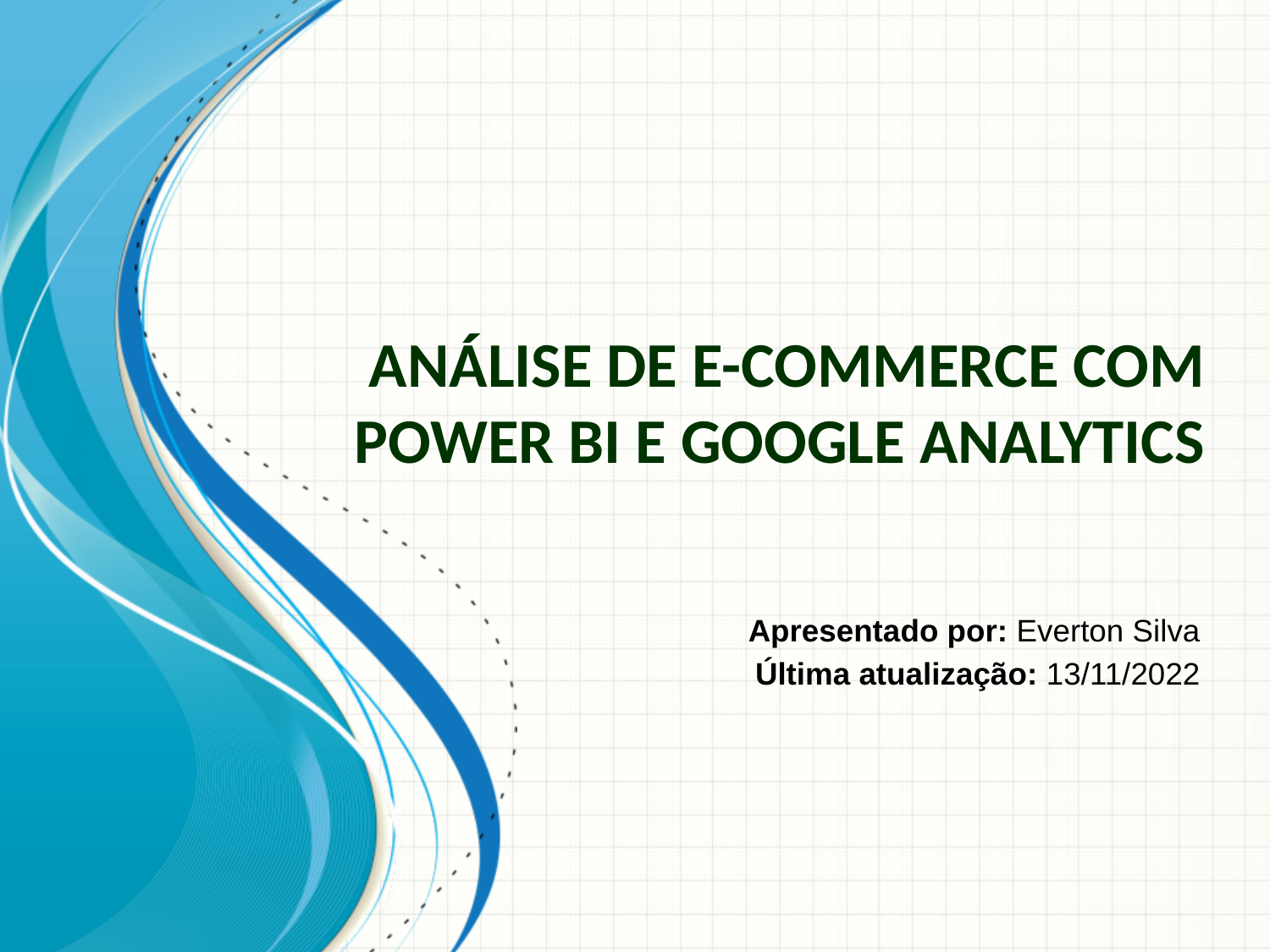

# Análise de e-Commerce com Power BI e Google Analytics

Apresentado por: Everton Silva
Última atualização: 13/11/2022